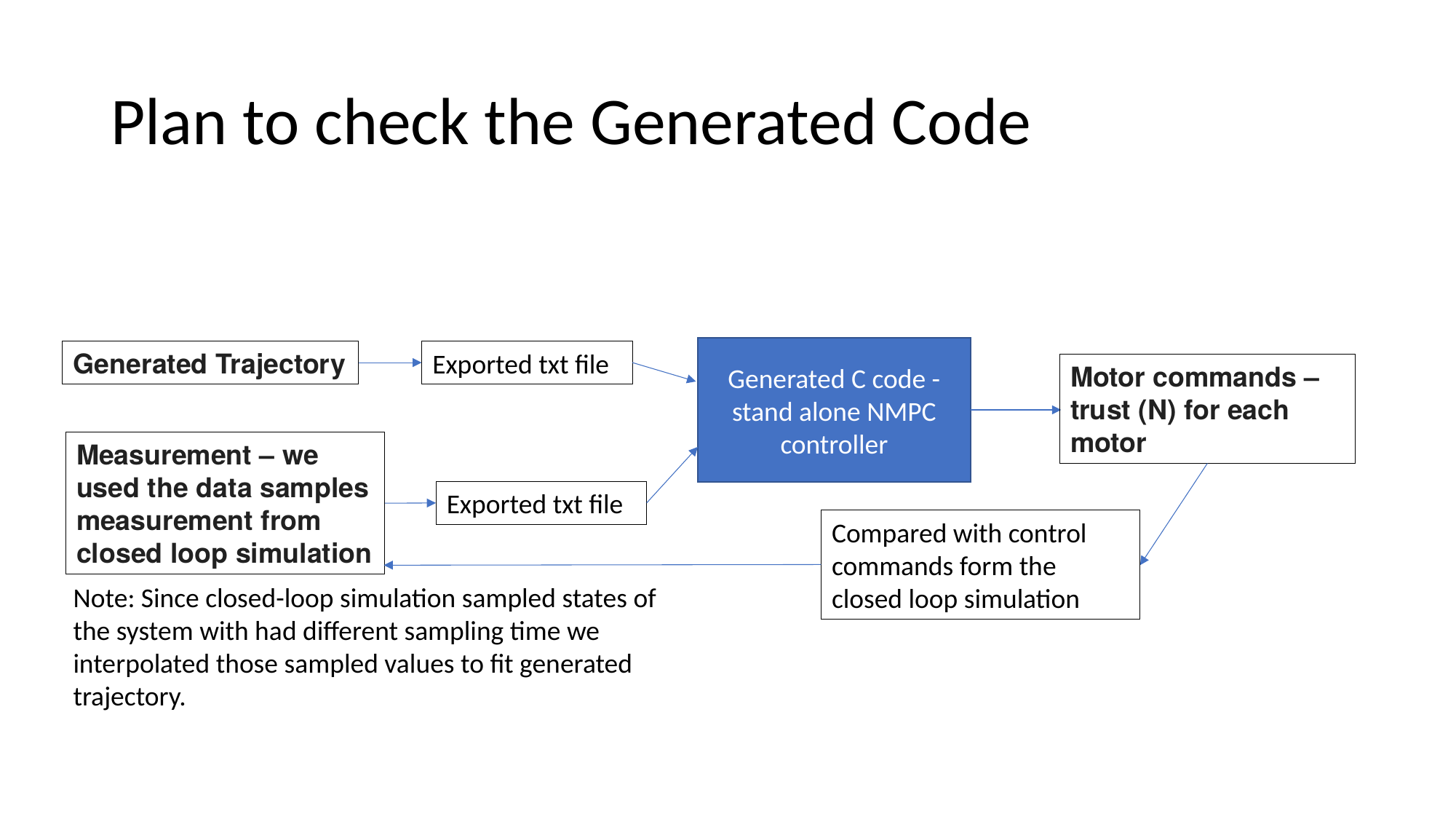

# Plan to check the Generated Code

Generated C code - stand alone NMPC controller
Generated Trajectory
Exported txt file
Motor commands – trust (N) for each motor
Measurement – we used the data samples measurement from closed loop simulation
Exported txt file
Compared with control commands form the closed loop simulation
Note: Since closed-loop simulation sampled states of the system with had different sampling time we interpolated those sampled values to fit generated trajectory.